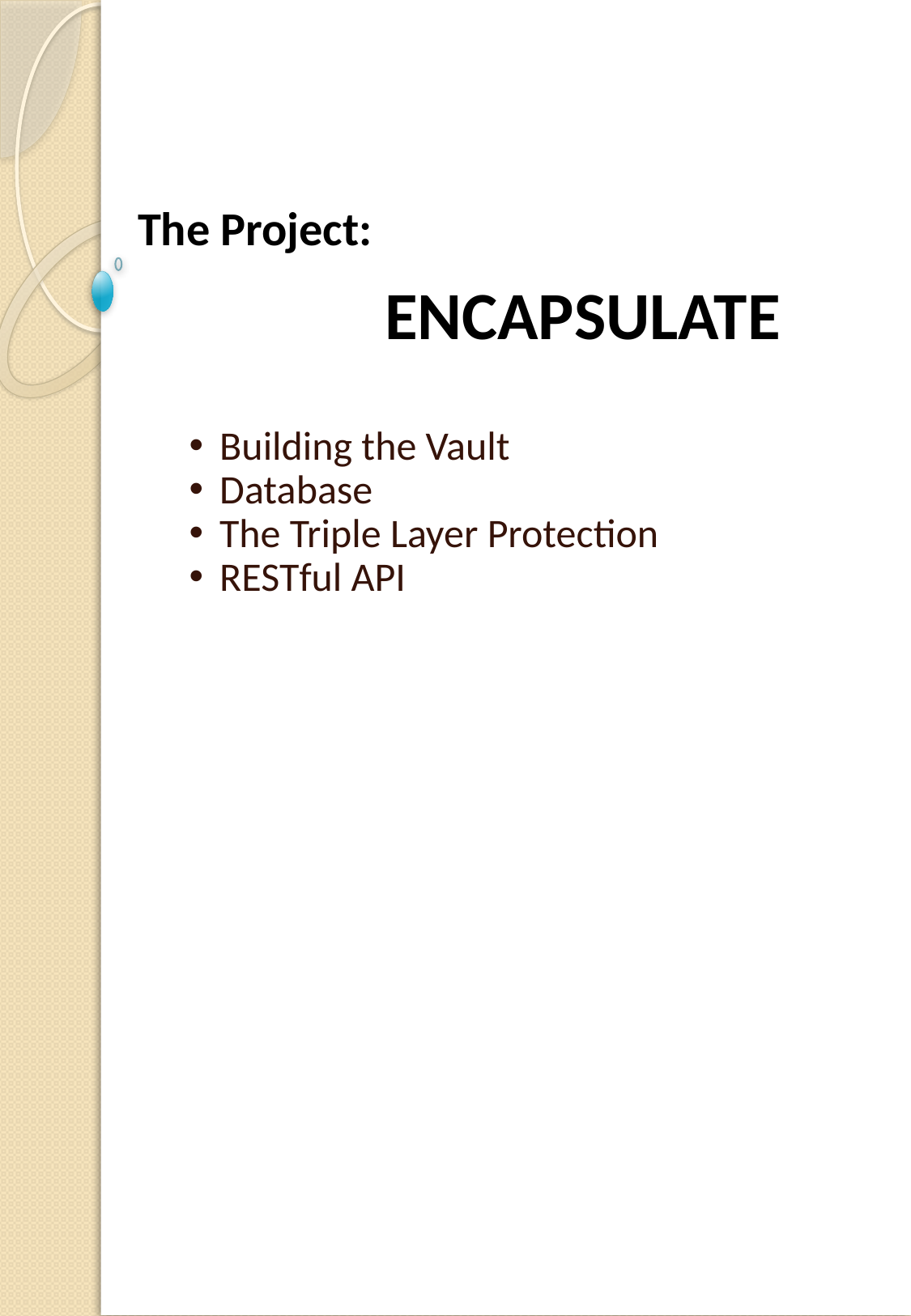

# The Project: ENCAPSULATE
Building the Vault
Database
The Triple Layer Protection
RESTful API